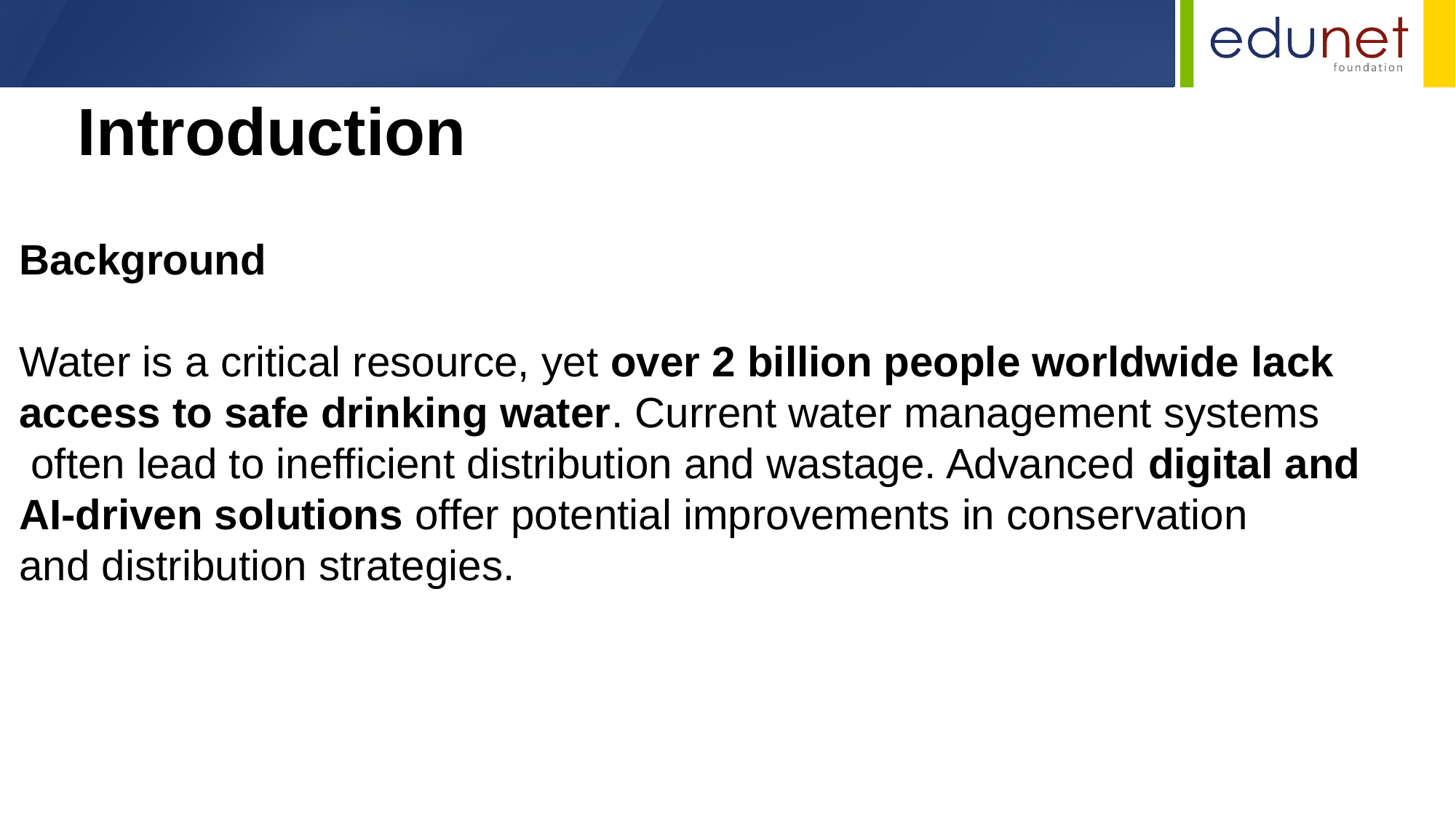

Introduction
Background

Water is a critical resource, yet over 2 billion people worldwide lack
access to safe drinking water. Current water management systems
 often lead to inefficient distribution and wastage. Advanced digital and
AI-driven solutions offer potential improvements in conservation
and distribution strategies.